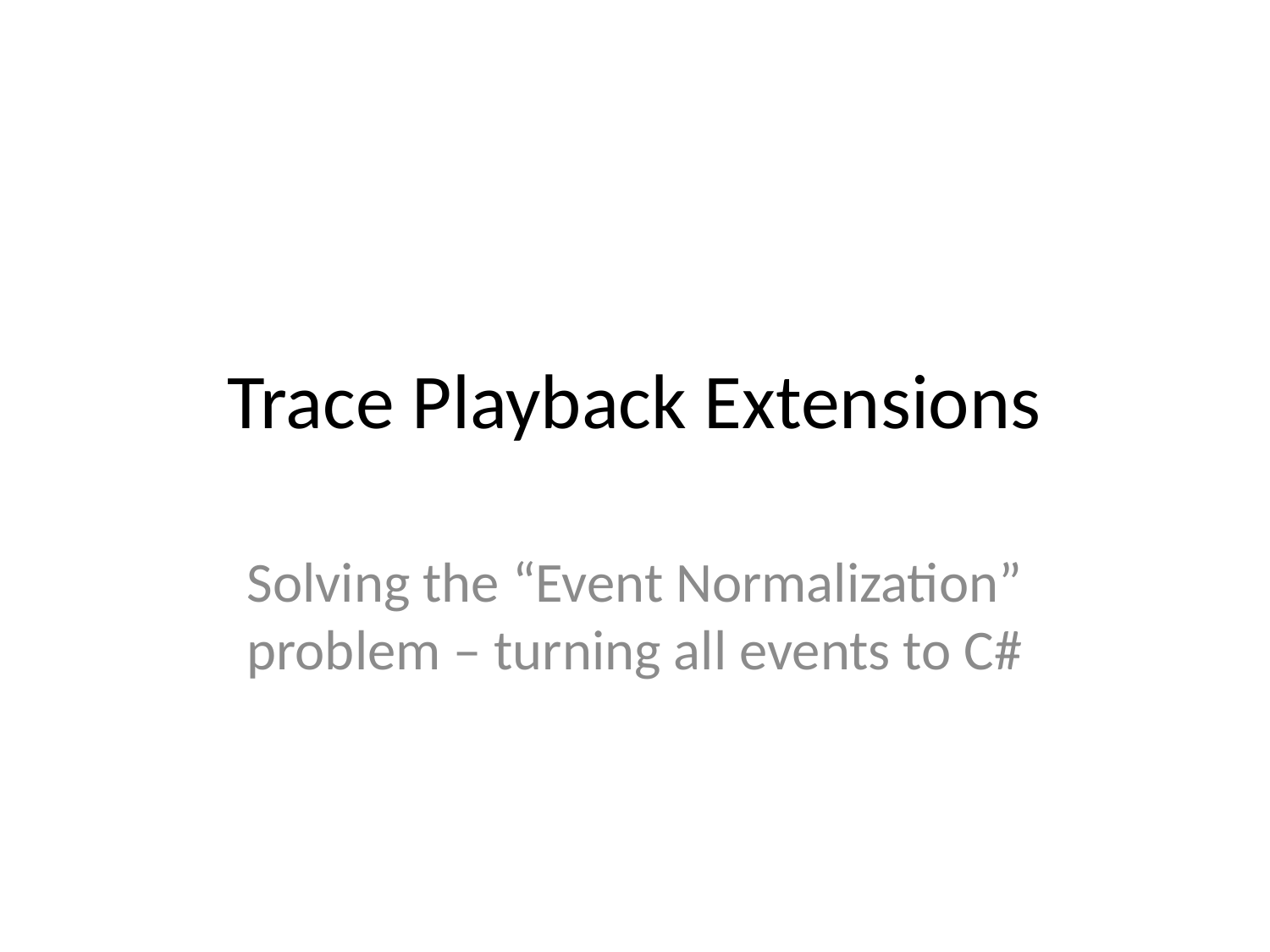

# Trace Playback Extensions
Solving the “Event Normalization” problem – turning all events to C#